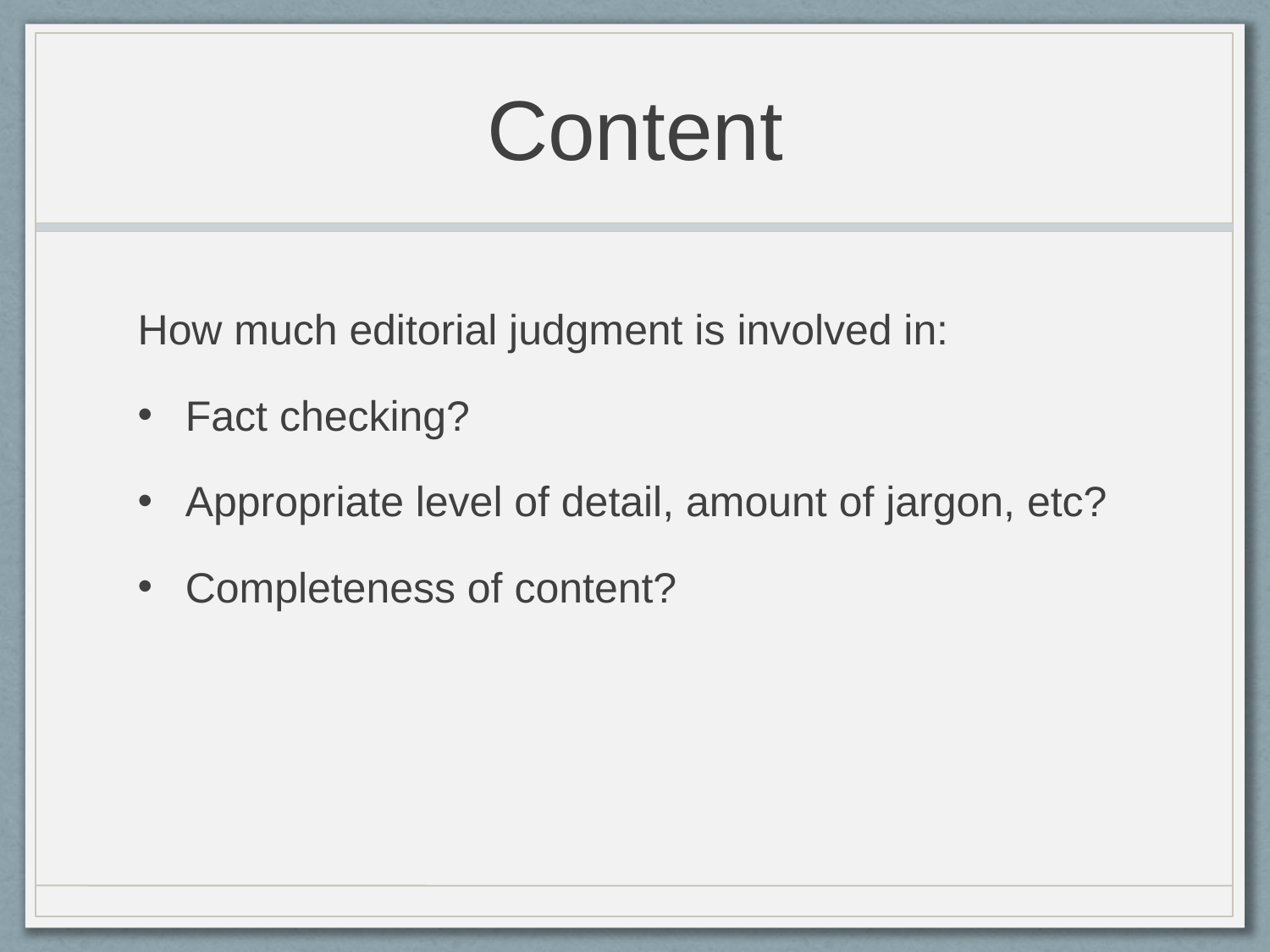

# Content
How much editorial judgment is involved in:
Fact checking?
Appropriate level of detail, amount of jargon, etc?
Completeness of content?